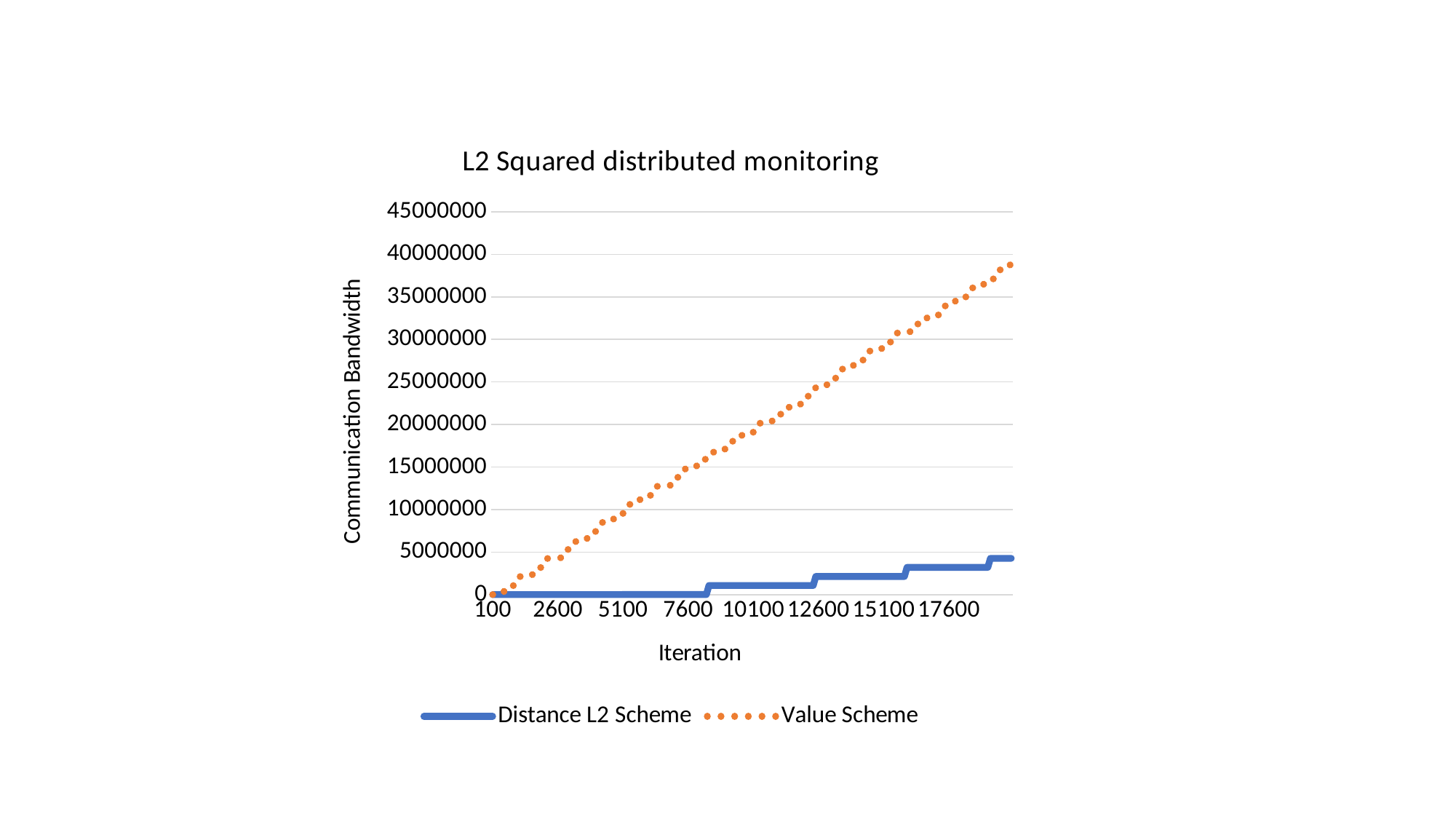

### Chart: L2 Squared distributed monitoring

| Category | Distance L2 Scheme | Value Scheme |
|---|---|---|
| 100 | 100.0 | 40.0 |
| 200 | 200.0 | 98.0 |
| 300 | 300.0 | 166.0 |
| 400 | 400.0 | 278.0 |
| 500 | 500.0 | 478.0 |
| 600 | 600.0 | 1060578.0 |
| 700 | 700.0 | 1060620.0 |
| 800 | 800.0 | 1060676.0 |
| 900 | 900.0 | 1060742.0 |
| 1000 | 1000.0 | 1060844.0 |
| 1100 | 1100.0 | 2120944.0 |
| 1200 | 1200.0 | 2120986.0 |
| 1300 | 1300.0 | 2121044.0 |
| 1400 | 1400.0 | 2121114.0 |
| 1500 | 1500.0 | 2121210.0 |
| 1600 | 1600.0 | 2121406.0 |
| 1700 | 1700.0 | 3181506.0 |
| 1800 | 1800.0 | 3181548.0 |
| 1900 | 1900.0 | 3181606.0 |
| 2000 | 2000.0 | 3181670.0 |
| 2100 | 2100.0 | 3181760.0 |
| 2200 | 2200.0 | 4241860.0 |
| 2300 | 2300.0 | 4241902.0 |
| 2400 | 2400.0 | 4241968.0 |
| 2500 | 2500.0 | 4242032.0 |
| 2600 | 2600.0 | 4242130.0 |
| 2700 | 2700.0 | 4242294.0 |
| 2800 | 2800.0 | 5302394.0 |
| 2900 | 2900.0 | 5302436.0 |
| 3000 | 3000.0 | 5302494.0 |
| 3100 | 3100.0 | 5302560.0 |
| 3200 | 3200.0 | 5302662.0 |
| 3300 | 3300.0 | 6362762.0 |
| 3400 | 3400.0 | 6362802.0 |
| 3500 | 3500.0 | 6362856.0 |
| 3600 | 3600.0 | 6362944.0 |
| 3700 | 3700.0 | 6363060.0 |
| 3800 | 3800.0 | 7423160.0 |
| 3900 | 3900.0 | 7423200.0 |
| 4000 | 4000.0 | 7423258.0 |
| 4100 | 4100.0 | 7423340.0 |
| 4200 | 4200.0 | 7423432.0 |
| 4300 | 4300.0 | 8483532.0 |
| 4400 | 4400.0 | 8483574.0 |
| 4500 | 4500.0 | 8483630.0 |
| 4600 | 4600.0 | 8483698.0 |
| 4700 | 4700.0 | 8483810.0 |
| 4800 | 4800.0 | 9543910.0 |
| 4900 | 4900.0 | 9543952.0 |
| 5000 | 5000.0 | 9544010.0 |
| 5100 | 5100.0 | 9544090.0 |
| 5200 | 5200.0 | 9544188.0 |
| 5300 | 5300.0 | 10604288.0 |
| 5400 | 5400.0 | 10604330.0 |
| 5500 | 5500.0 | 10604390.0 |
| 5600 | 5600.0 | 10604468.0 |
| 5700 | 5700.0 | 10604570.0 |
| 5800 | 5800.0 | 11664670.0 |
| 5900 | 5900.0 | 11664710.0 |
| 6000 | 6000.0 | 11664772.0 |
| 6100 | 6100.0 | 11664848.0 |
| 6200 | 6200.0 | 11664942.0 |
| 6300 | 6300.0 | 11665116.0 |
| 6400 | 6400.0 | 12725216.0 |
| 6500 | 6500.0 | 12725258.0 |
| 6600 | 6600.0 | 12725314.0 |
| 6700 | 6700.0 | 12725394.0 |
| 6800 | 6800.0 | 12725504.0 |
| 6900 | 6900.0 | 12725702.0 |
| 7000 | 7000.0 | 13785802.0 |
| 7100 | 7100.0 | 13785844.0 |
| 7200 | 7200.0 | 13785906.0 |
| 7300 | 7300.0 | 13785980.0 |
| 7400 | 7400.0 | 13786090.0 |
| 7500 | 7500.0 | 14846190.0 |
| 7600 | 7600.0 | 14846232.0 |
| 7700 | 7700.0 | 14846292.0 |
| 7800 | 7800.0 | 14846368.0 |
| 7900 | 7900.0 | 14846472.0 |
| 8000 | 8000.0 | 15906572.0 |
| 8100 | 8100.0 | 15906612.0 |
| 8200 | 8200.0 | 15906668.0 |
| 8300 | 8300.0 | 15906740.0 |
| 8400 | 1068400.0 | 15906832.0 |
| 8500 | 1068500.0 | 15907016.0 |
| 8600 | 1068600.0 | 16967116.0 |
| 8700 | 1068700.0 | 16967158.0 |
| 8800 | 1068800.0 | 16967210.0 |
| 8900 | 1068900.0 | 16967298.0 |
| 9000 | 1069000.0 | 16967416.0 |
| 9100 | 1069100.0 | 18027516.0 |
| 9200 | 1069200.0 | 18027556.0 |
| 9300 | 1069300.0 | 18027618.0 |
| 9400 | 1069400.0 | 18027710.0 |
| 9500 | 1069500.0 | 18027812.0 |
| 9600 | 1069600.0 | 18028012.0 |
| 9700 | 1069700.0 | 19088112.0 |
| 9800 | 1069800.0 | 19088152.0 |
| 9900 | 1069900.0 | 19088208.0 |
| 10000 | 1070000.0 | 19088276.0 |
| 10100 | 1070100.0 | 19088392.0 |
| 10200 | 1070200.0 | 19088588.0 |
| 10300 | 1070300.0 | 20148688.0 |
| 10400 | 1070400.0 | 20148728.0 |
| 10500 | 1070500.0 | 20148786.0 |
| 10600 | 1070600.0 | 20148864.0 |
| 10700 | 1070700.0 | 20148996.0 |
| 10800 | 1070800.0 | 20149196.0 |
| 10900 | 1070900.0 | 21209296.0 |
| 11000 | 1071000.0 | 21209336.0 |
| 11100 | 1071100.0 | 21209396.0 |
| 11200 | 1071200.0 | 21209474.0 |
| 11300 | 1071300.0 | 21209606.0 |
| 11400 | 1071400.0 | 21209798.0 |
| 11500 | 1071500.0 | 22269898.0 |
| 11600 | 1071600.0 | 22269938.0 |
| 11700 | 1071700.0 | 22269992.0 |
| 11800 | 1071800.0 | 22270068.0 |
| 11900 | 1071900.0 | 22270172.0 |
| 12000 | 1072000.0 | 23330272.0 |
| 12100 | 1072100.0 | 23330312.0 |
| 12200 | 1072200.0 | 23330368.0 |
| 12300 | 1072300.0 | 23330450.0 |
| 12400 | 1072400.0 | 23330562.0 |
| 12500 | 2132500.0 | 24390662.0 |
| 12600 | 2132600.0 | 24390704.0 |
| 12700 | 2132700.0 | 24390760.0 |
| 12800 | 2132800.0 | 24390834.0 |
| 12900 | 2132900.0 | 24390952.0 |
| 13000 | 2133000.0 | 25451052.0 |
| 13100 | 2133100.0 | 25451094.0 |
| 13200 | 2133200.0 | 25451156.0 |
| 13300 | 2133300.0 | 25451248.0 |
| 13400 | 2133400.0 | 25451360.0 |
| 13500 | 2133500.0 | 26511460.0 |
| 13600 | 2133600.0 | 26511502.0 |
| 13700 | 2133700.0 | 26511556.0 |
| 13800 | 2133800.0 | 26511638.0 |
| 13900 | 2133900.0 | 26511744.0 |
| 14000 | 2134000.0 | 27571844.0 |
| 14100 | 2134100.0 | 27571886.0 |
| 14200 | 2134200.0 | 27571942.0 |
| 14300 | 2134300.0 | 27572026.0 |
| 14400 | 2134400.0 | 27572128.0 |
| 14500 | 2134500.0 | 28632228.0 |
| 14600 | 2134600.0 | 28632270.0 |
| 14700 | 2134700.0 | 28632330.0 |
| 14800 | 2134800.0 | 28632416.0 |
| 14900 | 2134900.0 | 28632530.0 |
| 15000 | 2135000.0 | 28632730.0 |
| 15100 | 2135100.0 | 29692830.0 |
| 15200 | 2135200.0 | 29692870.0 |
| 15300 | 2135300.0 | 29692930.0 |
| 15400 | 2135400.0 | 29693010.0 |
| 15500 | 2135500.0 | 29693098.0 |
| 15600 | 2135600.0 | 30753198.0 |
| 15700 | 2135700.0 | 30753238.0 |
| 15800 | 2135800.0 | 30753300.0 |
| 15900 | 2135900.0 | 30753380.0 |
| 16000 | 3196000.0 | 30753474.0 |
| 16100 | 3196100.0 | 30753670.0 |
| 16200 | 3196200.0 | 31813770.0 |
| 16300 | 3196300.0 | 31813812.0 |
| 16400 | 3196400.0 | 31813874.0 |
| 16500 | 3196500.0 | 31813956.0 |
| 16600 | 3196600.0 | 31814056.0 |
| 16700 | 3196700.0 | 31814254.0 |
| 16800 | 3196800.0 | 32874354.0 |
| 16900 | 3196900.0 | 32874396.0 |
| 17000 | 3197000.0 | 32874462.0 |
| 17100 | 3197100.0 | 32874546.0 |
| 17200 | 3197200.0 | 32874648.0 |
| 17300 | 3197300.0 | 32874844.0 |
| 17400 | 3197400.0 | 33934944.0 |
| 17500 | 3197500.0 | 33934986.0 |
| 17600 | 3197600.0 | 33935048.0 |
| 17700 | 3197700.0 | 33935106.0 |
| 17800 | 3197800.0 | 33935204.0 |
| 17900 | 3197900.0 | 34995304.0 |
| 18000 | 3198000.0 | 34995344.0 |
| 18100 | 3198100.0 | 34995402.0 |
| 18200 | 3198200.0 | 34995478.0 |
| 18300 | 3198300.0 | 34995582.0 |
| 18400 | 3198400.0 | 36055682.0 |
| 18500 | 3198500.0 | 36055722.0 |
| 18600 | 3198600.0 | 36055788.0 |
| 18700 | 3198700.0 | 36055876.0 |
| 18800 | 3198800.0 | 36055990.0 |
| 18900 | 3198900.0 | 36056176.0 |
| 19000 | 3199000.0 | 37116276.0 |
| 19100 | 3199100.0 | 37116316.0 |
| 19200 | 4259200.0 | 37116376.0 |
| 19300 | 4259300.0 | 37116454.0 |
| 19400 | 4259400.0 | 37116562.0 |
| 19500 | 4259500.0 | 38176662.0 |
| 19600 | 4259600.0 | 38176704.0 |
| 19700 | 4259700.0 | 38176762.0 |
| 19800 | 4259800.0 | 38176836.0 |
| 19900 | 4259900.0 | 38176926.0 |
| 20000 | 4260000.0 | 39237026.0 |